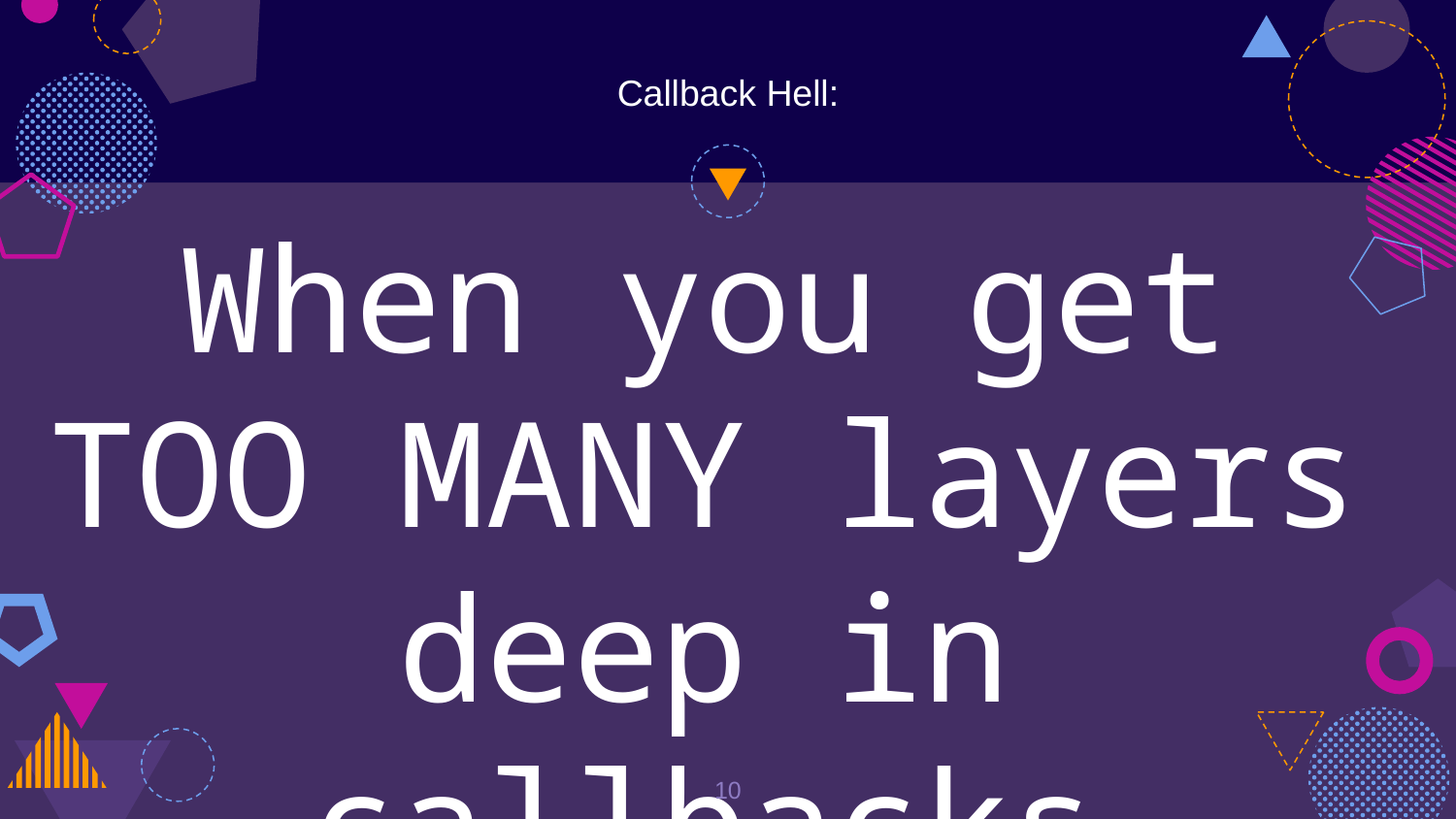

# Callback Hell:
When you get TOO MANY layers deep in callbacks
10